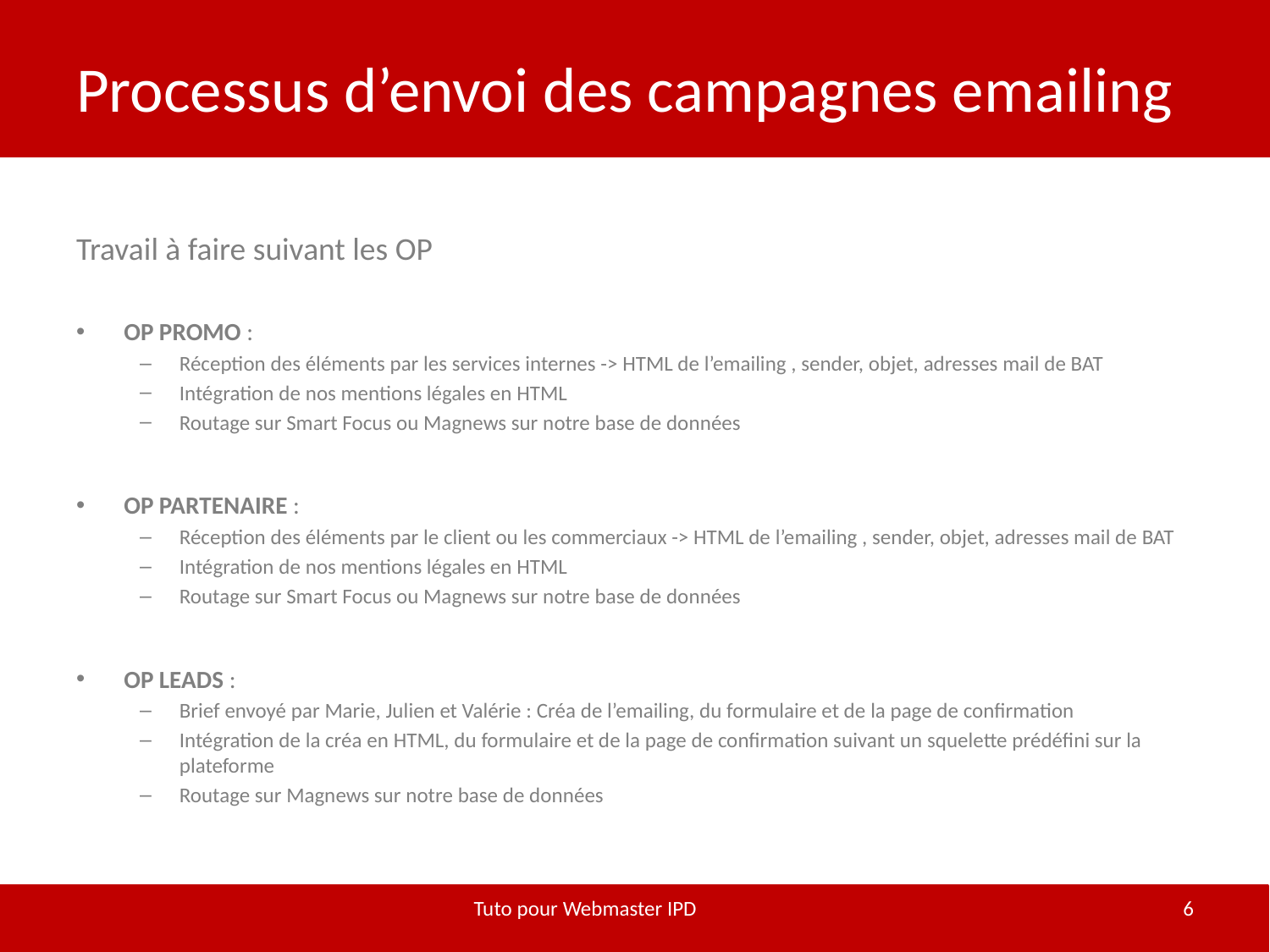

# Processus d’envoi des campagnes emailing
Travail à faire suivant les OP

OP PROMO :
Réception des éléments par les services internes -> HTML de l’emailing , sender, objet, adresses mail de BAT
Intégration de nos mentions légales en HTML
Routage sur Smart Focus ou Magnews sur notre base de données

OP PARTENAIRE :
Réception des éléments par le client ou les commerciaux -> HTML de l’emailing , sender, objet, adresses mail de BAT
Intégration de nos mentions légales en HTML
Routage sur Smart Focus ou Magnews sur notre base de données

OP LEADS :
Brief envoyé par Marie, Julien et Valérie : Créa de l’emailing, du formulaire et de la page de confirmation
Intégration de la créa en HTML, du formulaire et de la page de confirmation suivant un squelette prédéfini sur la plateforme
Routage sur Magnews sur notre base de données
Tuto pour Webmaster IPD
6